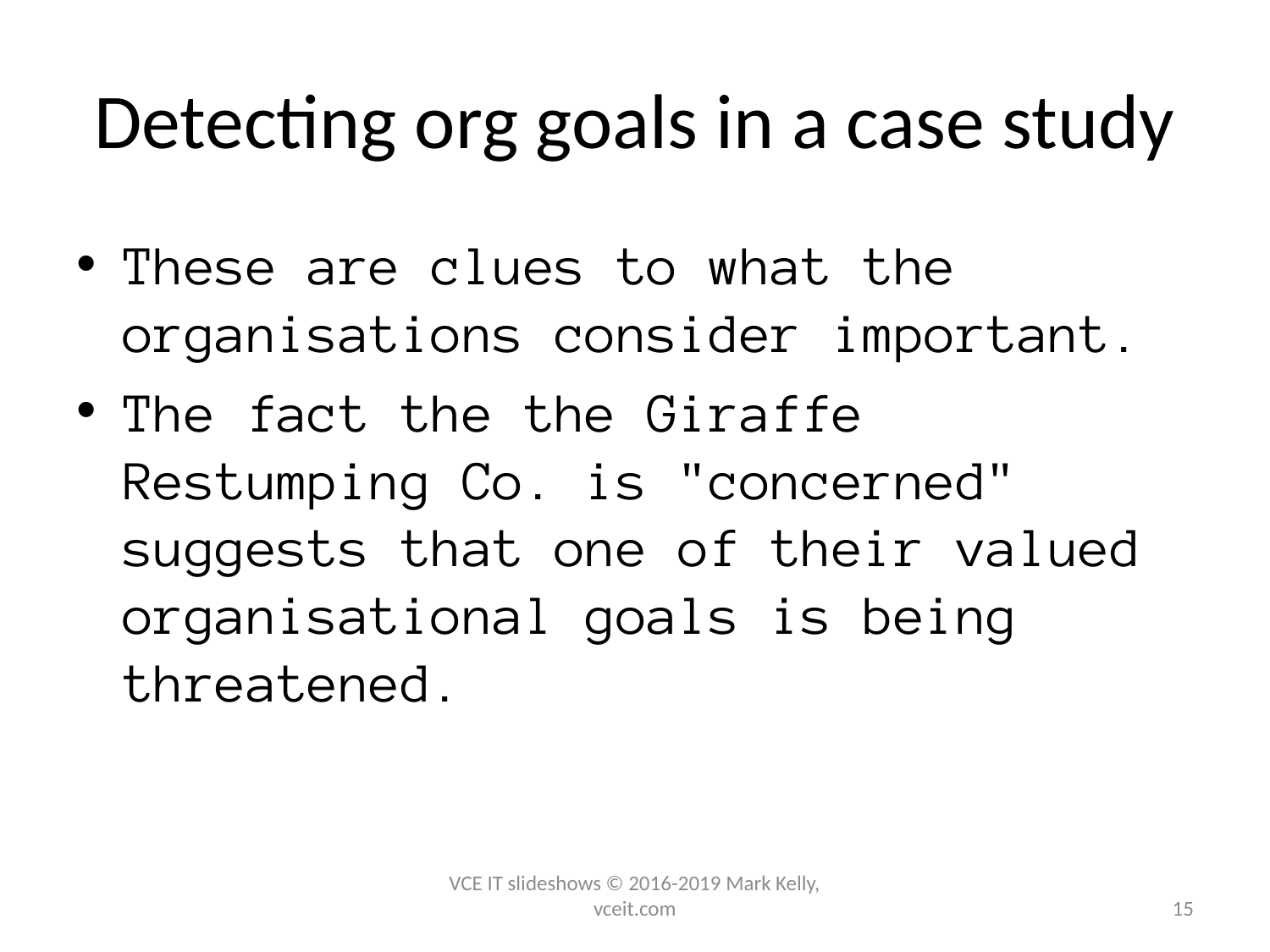

# Detecting org goals in a case study
These are clues to what the organisations consider important.
The fact the the Giraffe Restumping Co. is "concerned" suggests that one of their valued organisational goals is being threatened.
VCE IT slideshows © 2016-2019 Mark Kelly, vceit.com

15